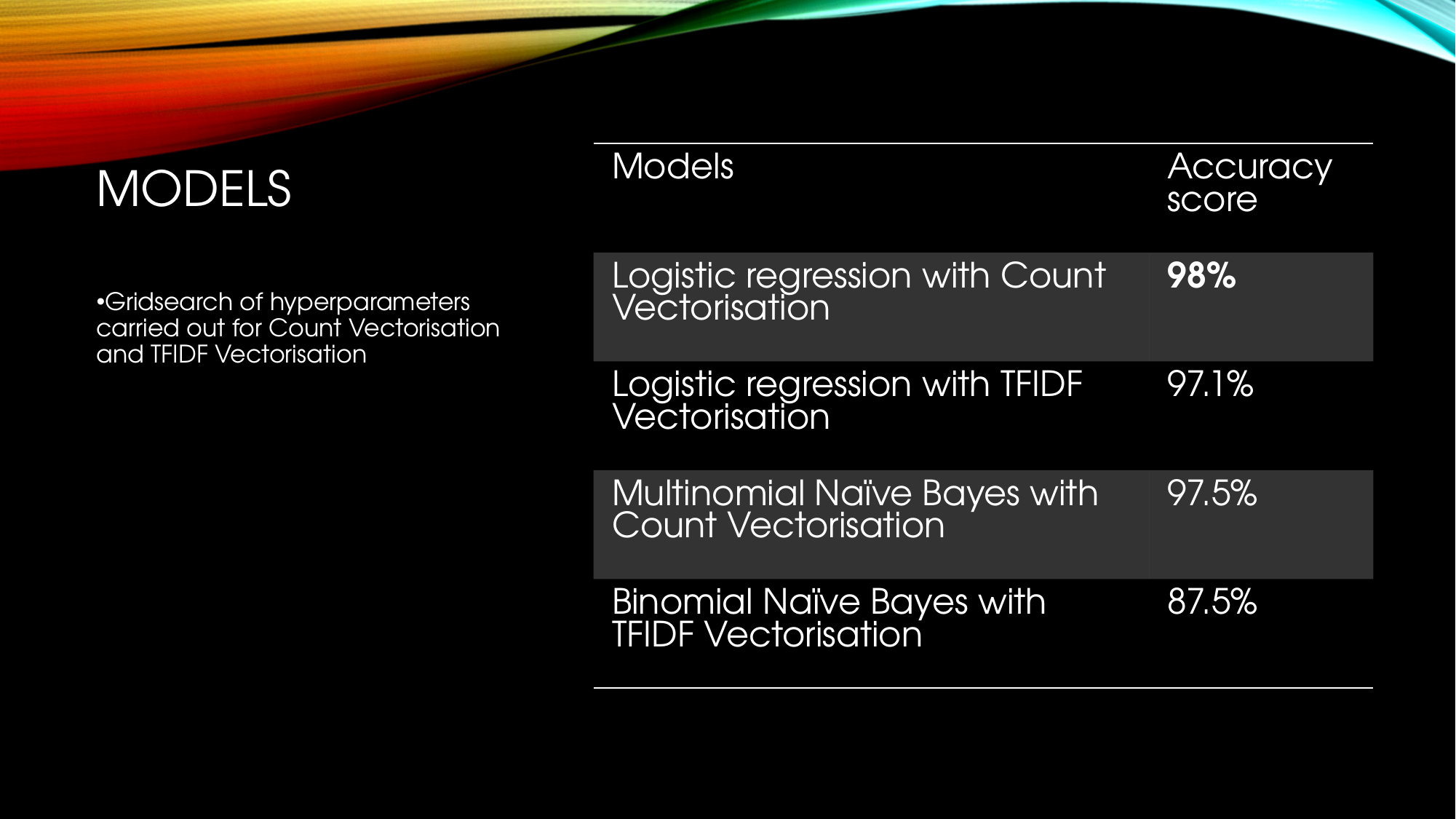

# Models
| Models | Accuracy score |
| --- | --- |
| Logistic regression with Count Vectorisation | 98% |
| Logistic regression with TFIDF Vectorisation | 97.1% |
| Multinomial Naïve Bayes with Count Vectorisation | 97.5% |
| Binomial Naïve Bayes with TFIDF Vectorisation | 87.5% |
Gridsearch of hyperparameters carried out for Count Vectorisation and TFIDF Vectorisation